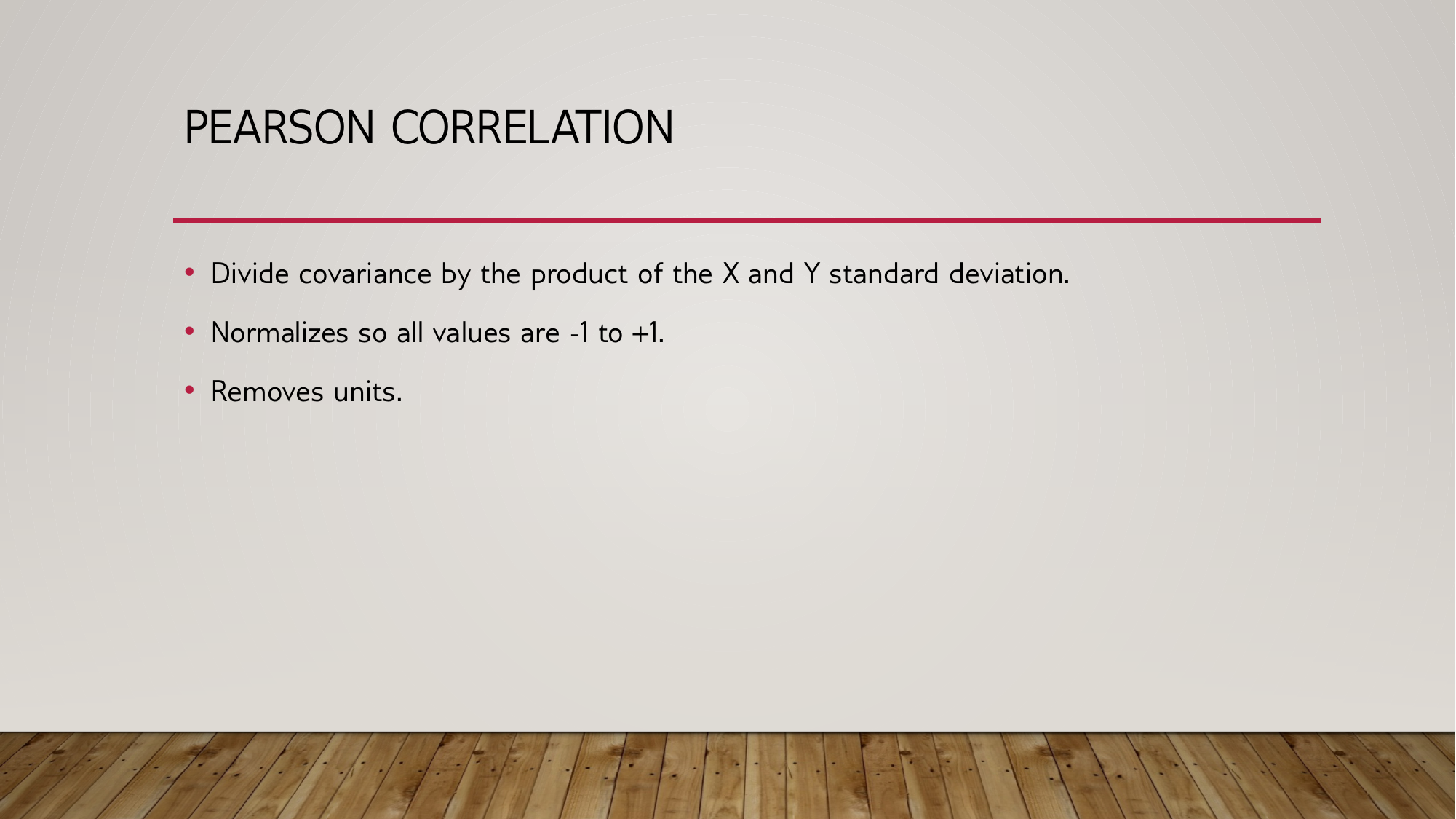

# Pearson Correlation
Divide covariance by the product of the X and Y standard deviation.
Normalizes so all values are -1 to +1.
Removes units.